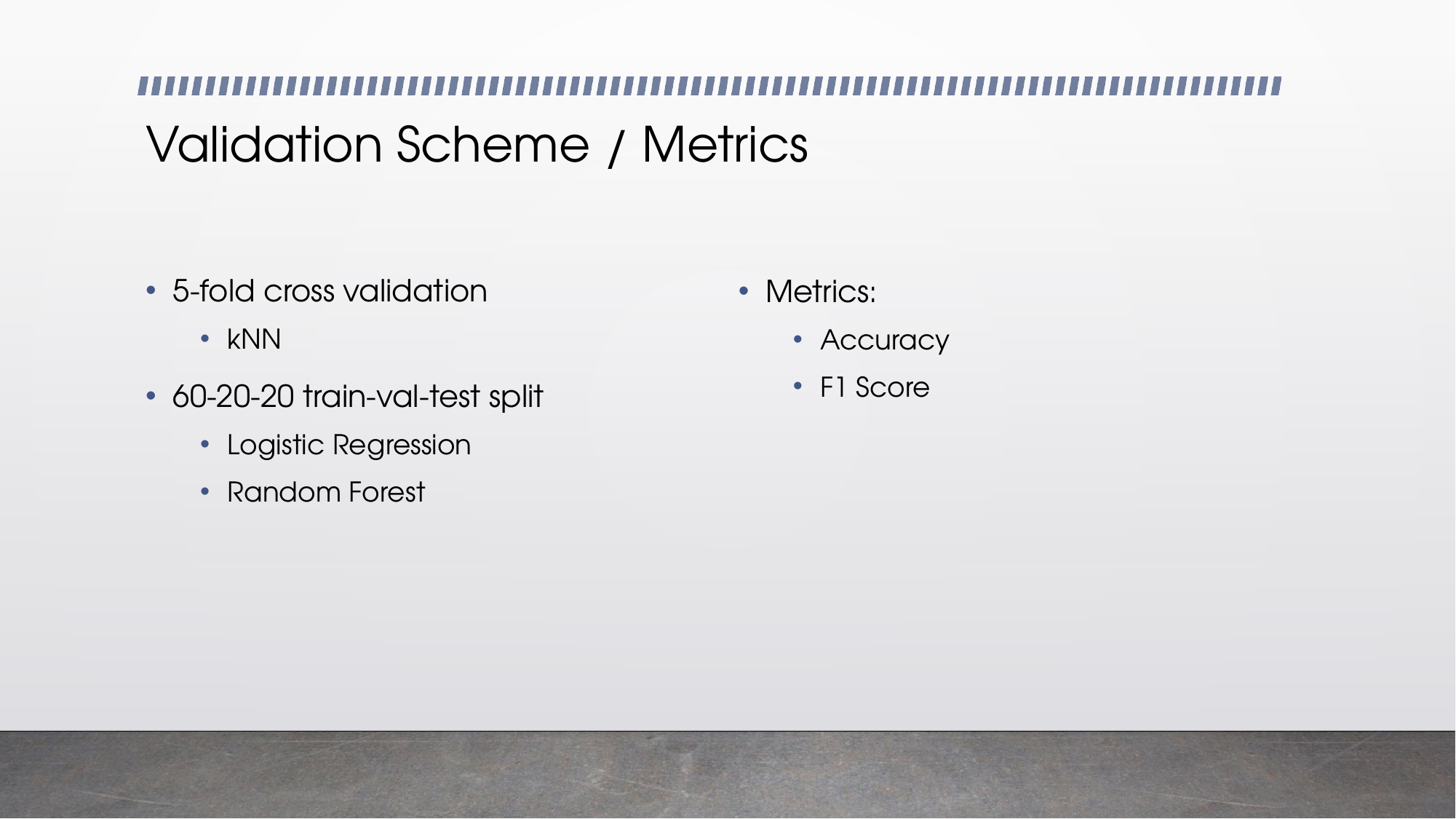

# Validation Scheme / Metrics
5-fold cross validation
kNN
60-20-20 train-val-test split
Logistic Regression
Random Forest
Metrics:
Accuracy
F1 Score